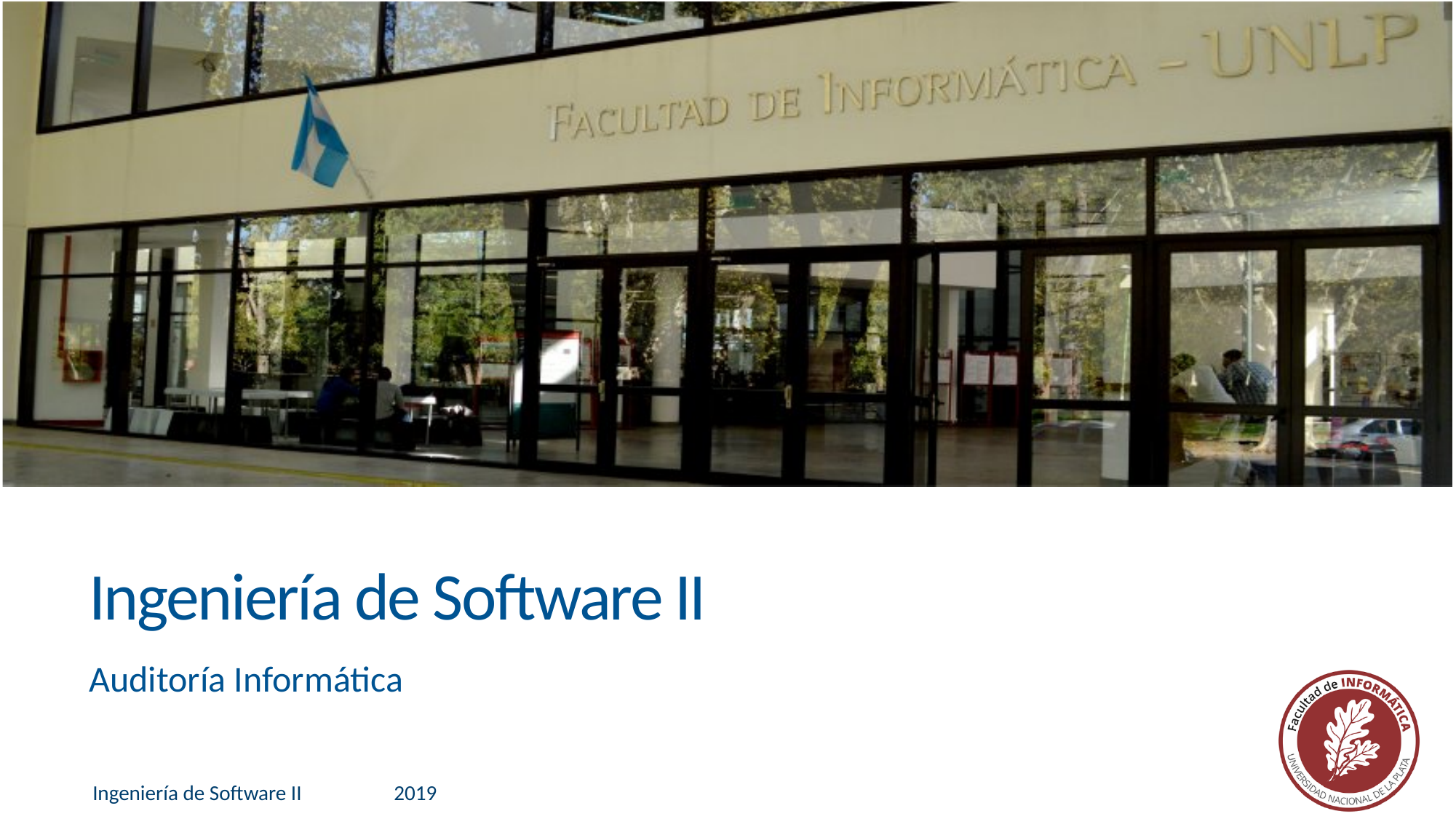

22
# Ingeniería de Software II
Auditoría Informática
Ingeniería de Software II
2019